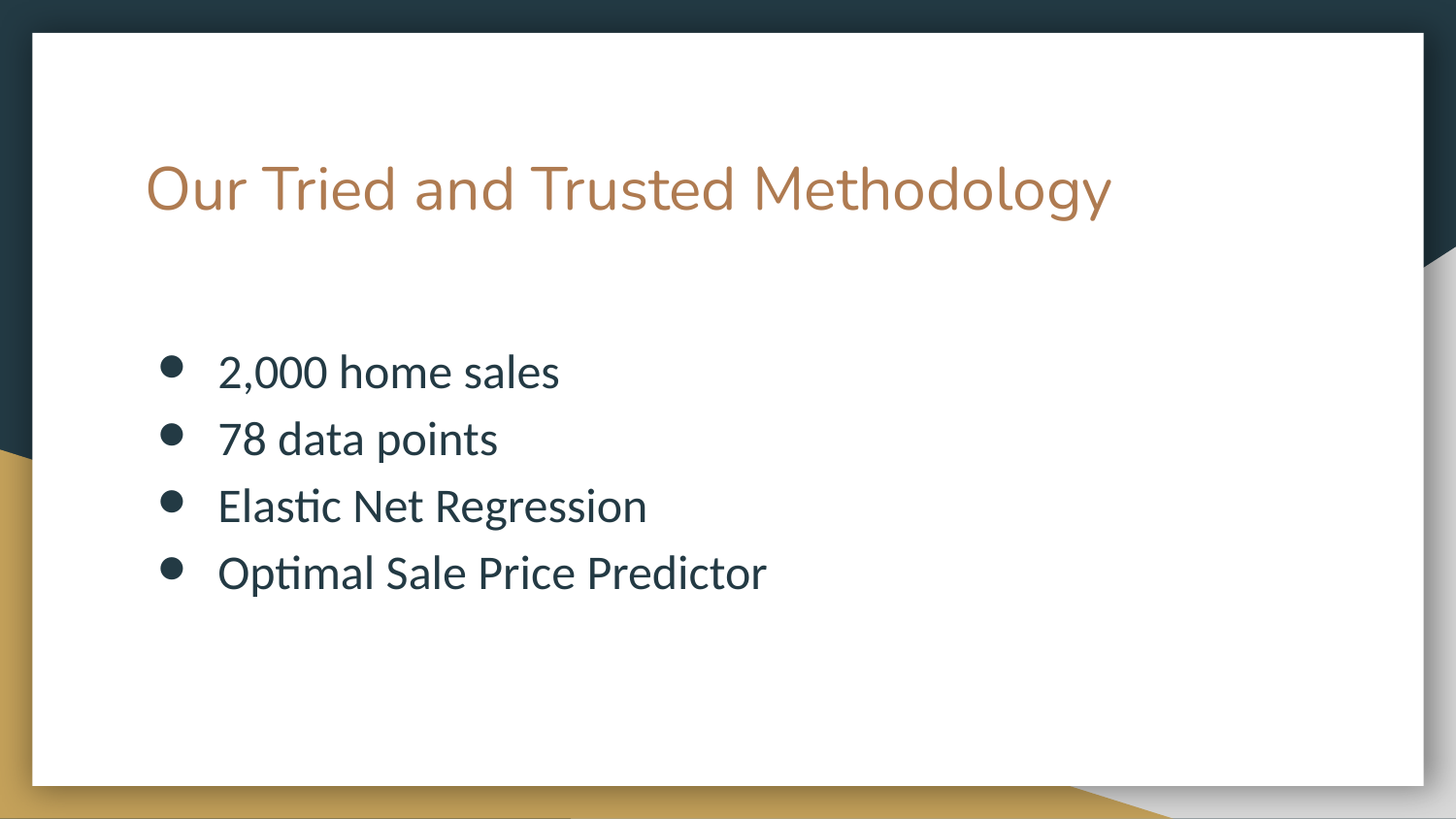

# Our Tried and Trusted Methodology
2,000 home sales
78 data points
Elastic Net Regression
Optimal Sale Price Predictor